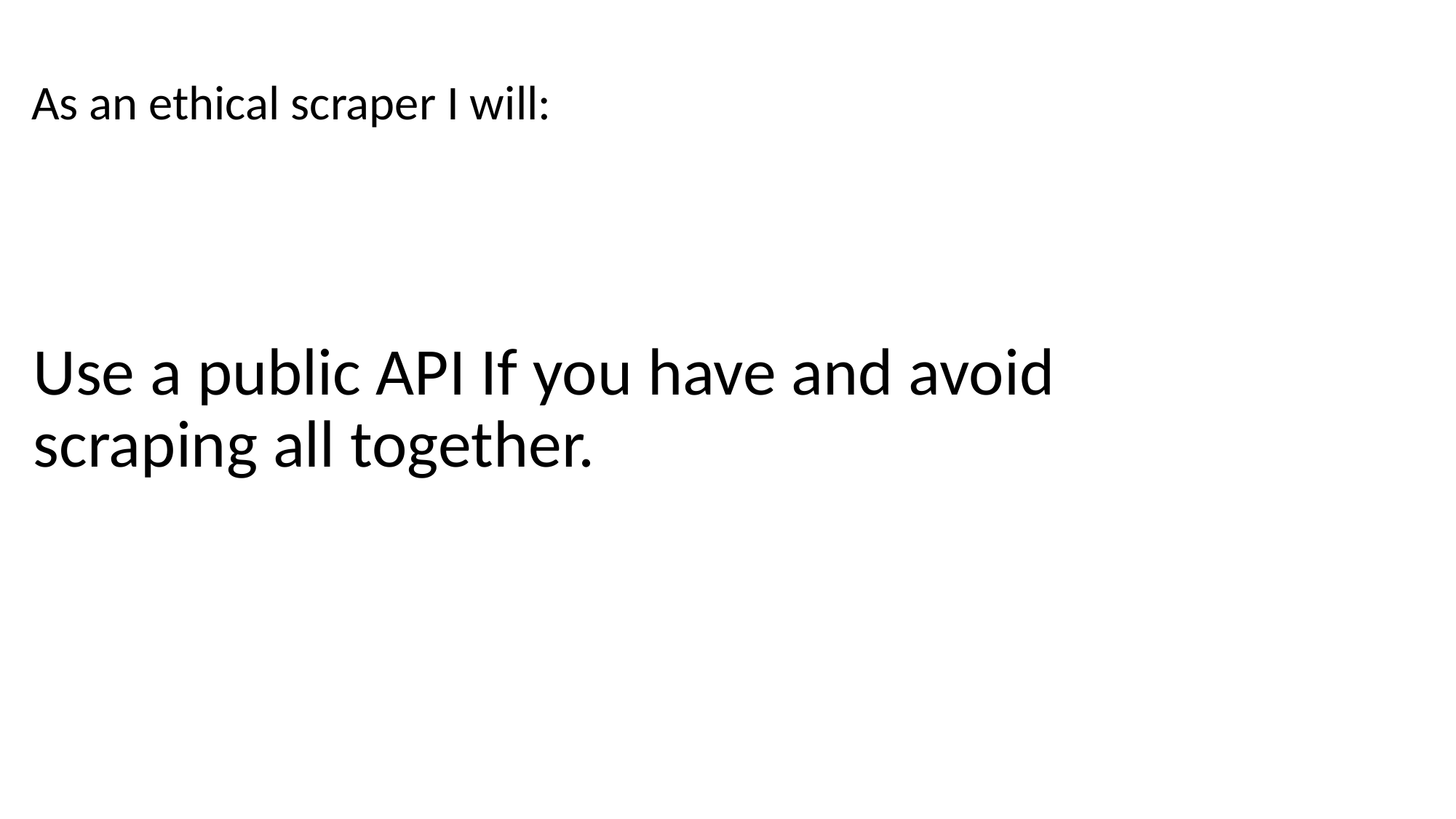

As an ethical scraper I will:
Use a public API If you have and avoid scraping all together.